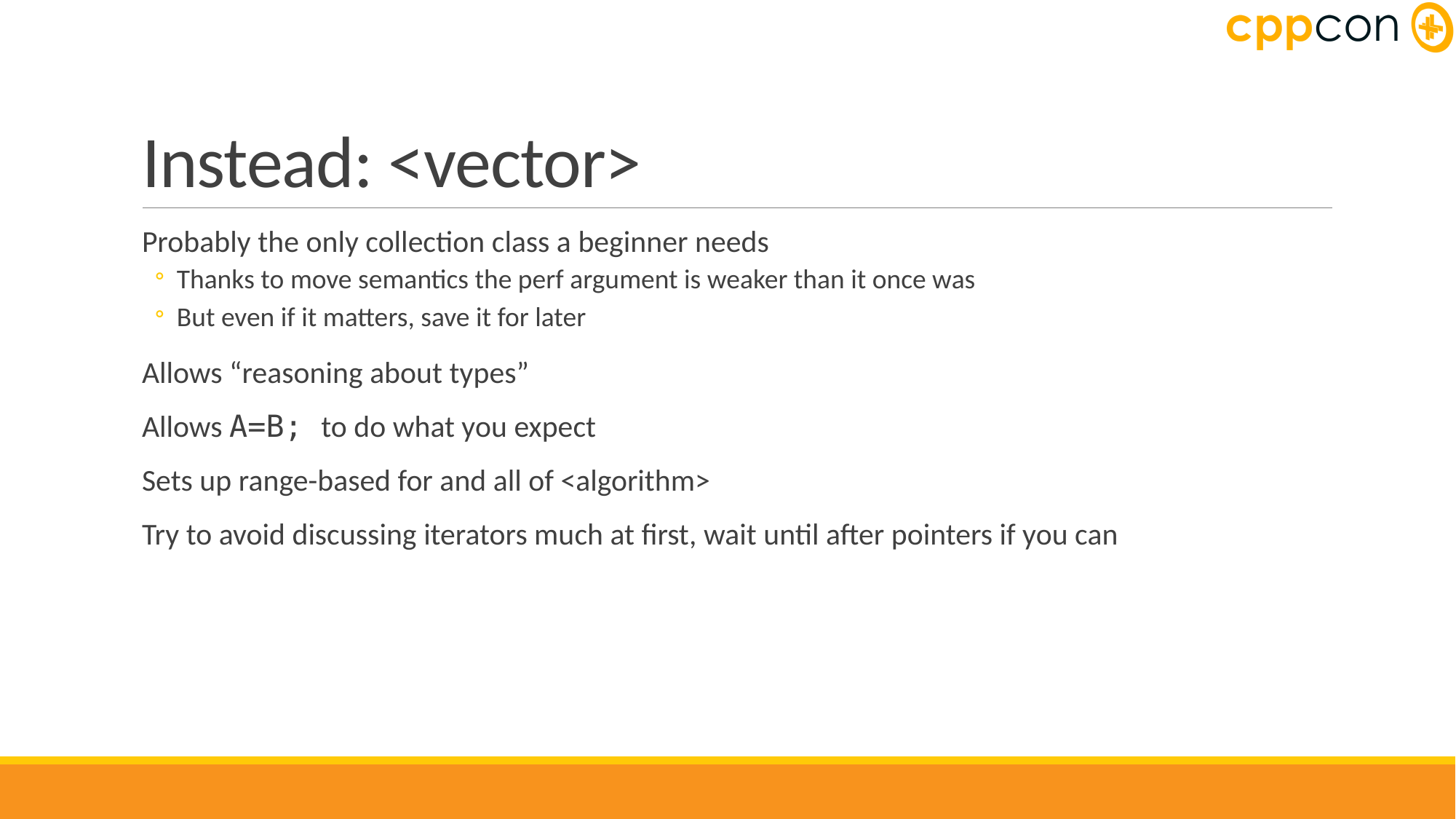

# Instead: <vector>
Probably the only collection class a beginner needs
Thanks to move semantics the perf argument is weaker than it once was
But even if it matters, save it for later
Allows “reasoning about types”
Allows A=B; to do what you expect
Sets up range-based for and all of <algorithm>
Try to avoid discussing iterators much at first, wait until after pointers if you can